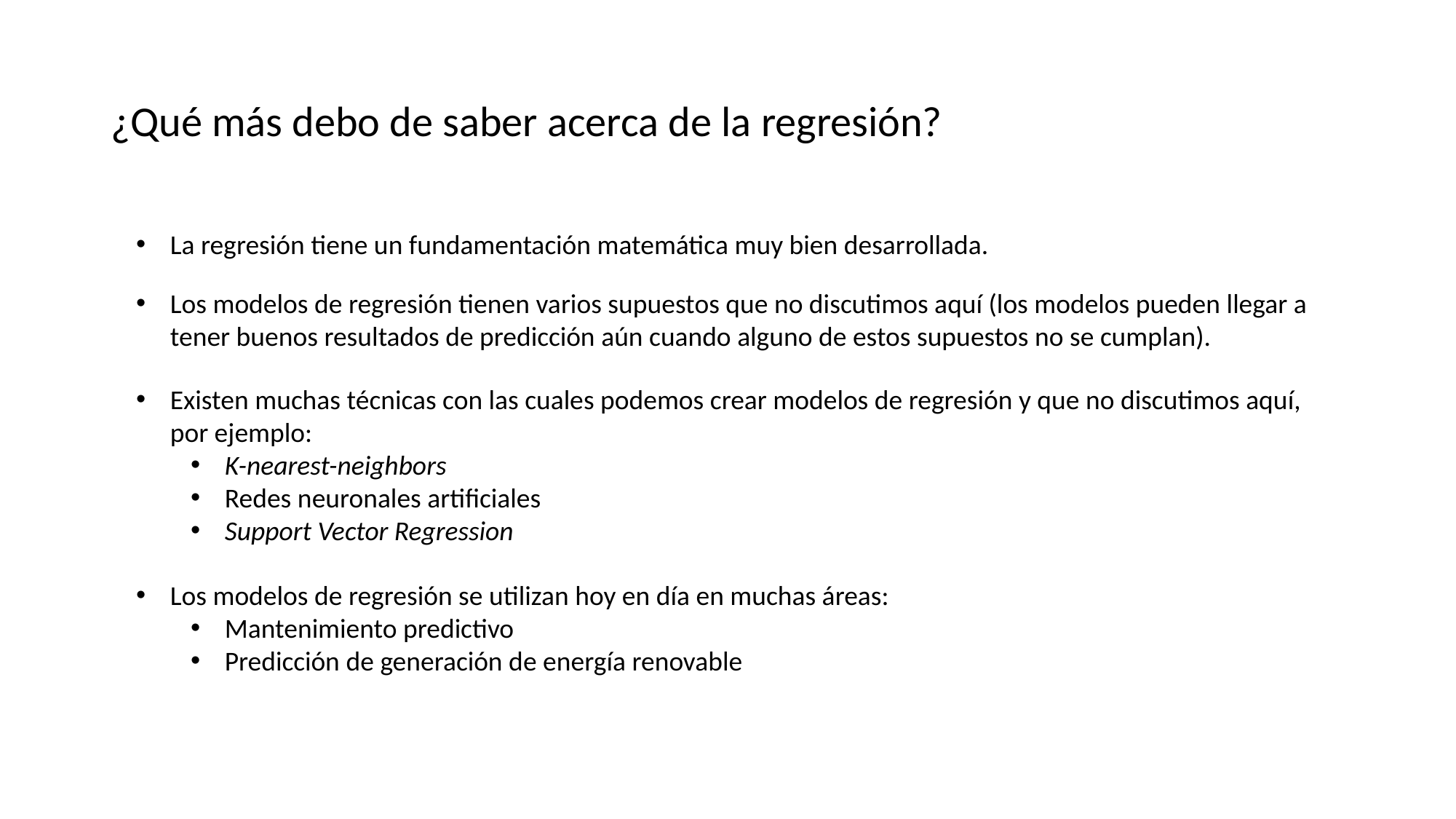

# ¿Qué más debo de saber acerca de la regresión?
La regresión tiene un fundamentación matemática muy bien desarrollada.
Los modelos de regresión tienen varios supuestos que no discutimos aquí (los modelos pueden llegar a tener buenos resultados de predicción aún cuando alguno de estos supuestos no se cumplan).
Existen muchas técnicas con las cuales podemos crear modelos de regresión y que no discutimos aquí, por ejemplo:
K-nearest-neighbors
Redes neuronales artificiales
Support Vector Regression
Los modelos de regresión se utilizan hoy en día en muchas áreas:
Mantenimiento predictivo
Predicción de generación de energía renovable